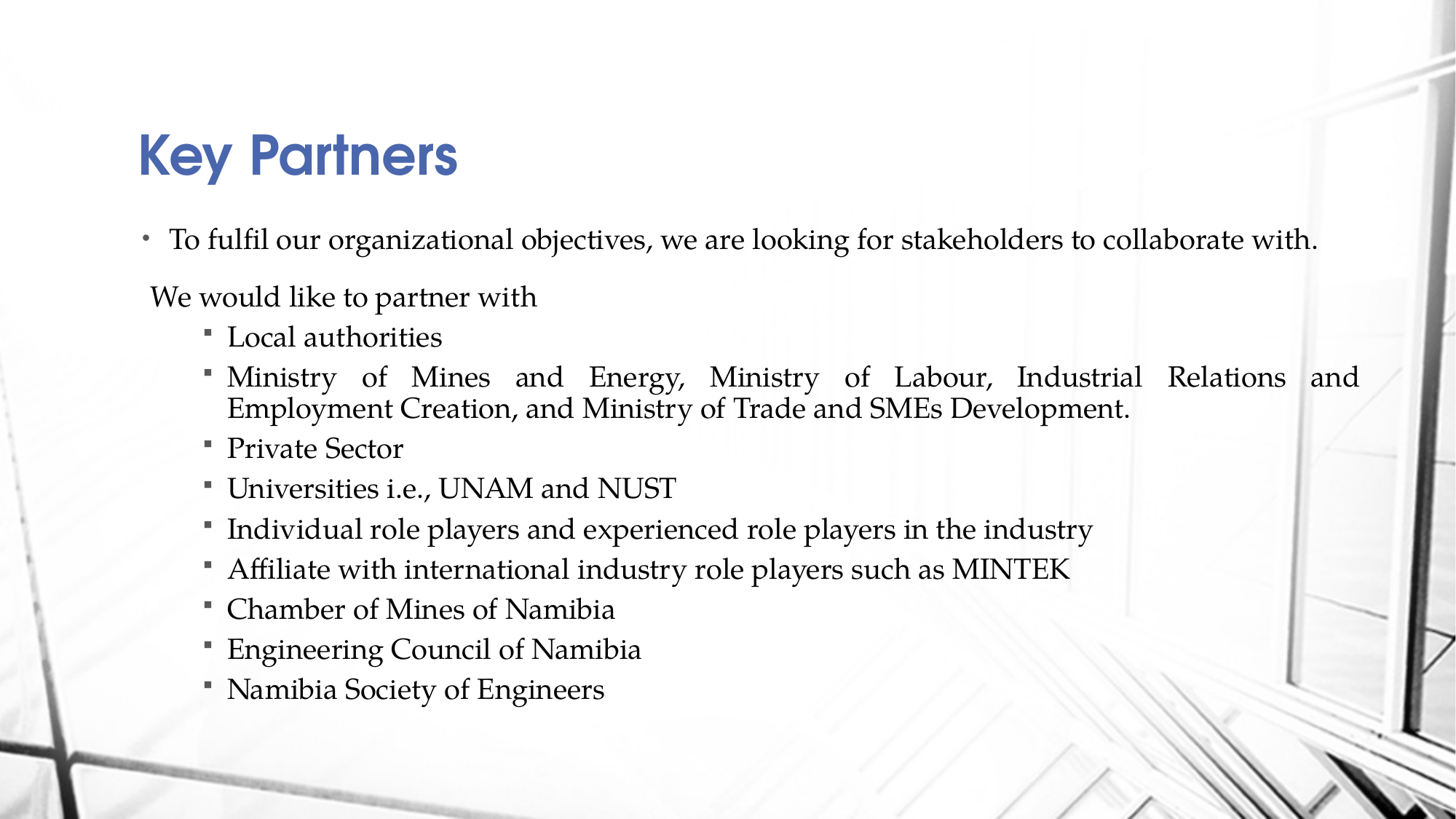

# Key Partners
To fulfil our organizational objectives, we are looking for stakeholders to collaborate with.
 We would like to partner with
Local authorities
Ministry of Mines and Energy, Ministry of Labour, Industrial Relations and Employment Creation, and Ministry of Trade and SMEs Development.
Private Sector
Universities i.e., UNAM and NUST
Individual role players and experienced role players in the industry
Affiliate with international industry role players such as MINTEK
Chamber of Mines of Namibia
Engineering Council of Namibia
Namibia Society of Engineers